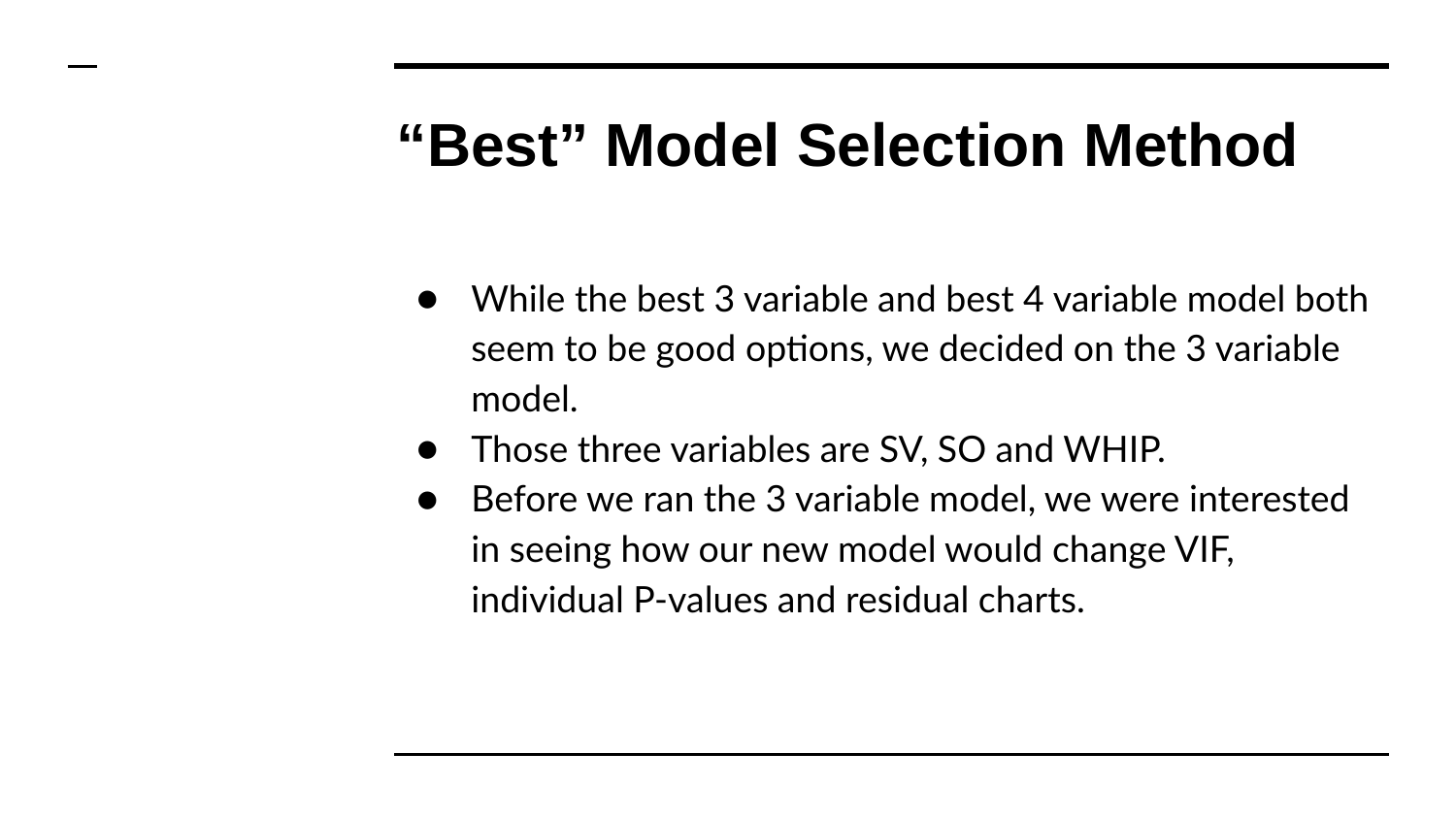

# “Best” Model Selection Method
While the best 3 variable and best 4 variable model both seem to be good options, we decided on the 3 variable model.
Those three variables are SV, SO and WHIP.
Before we ran the 3 variable model, we were interested in seeing how our new model would change VIF, individual P-values and residual charts.